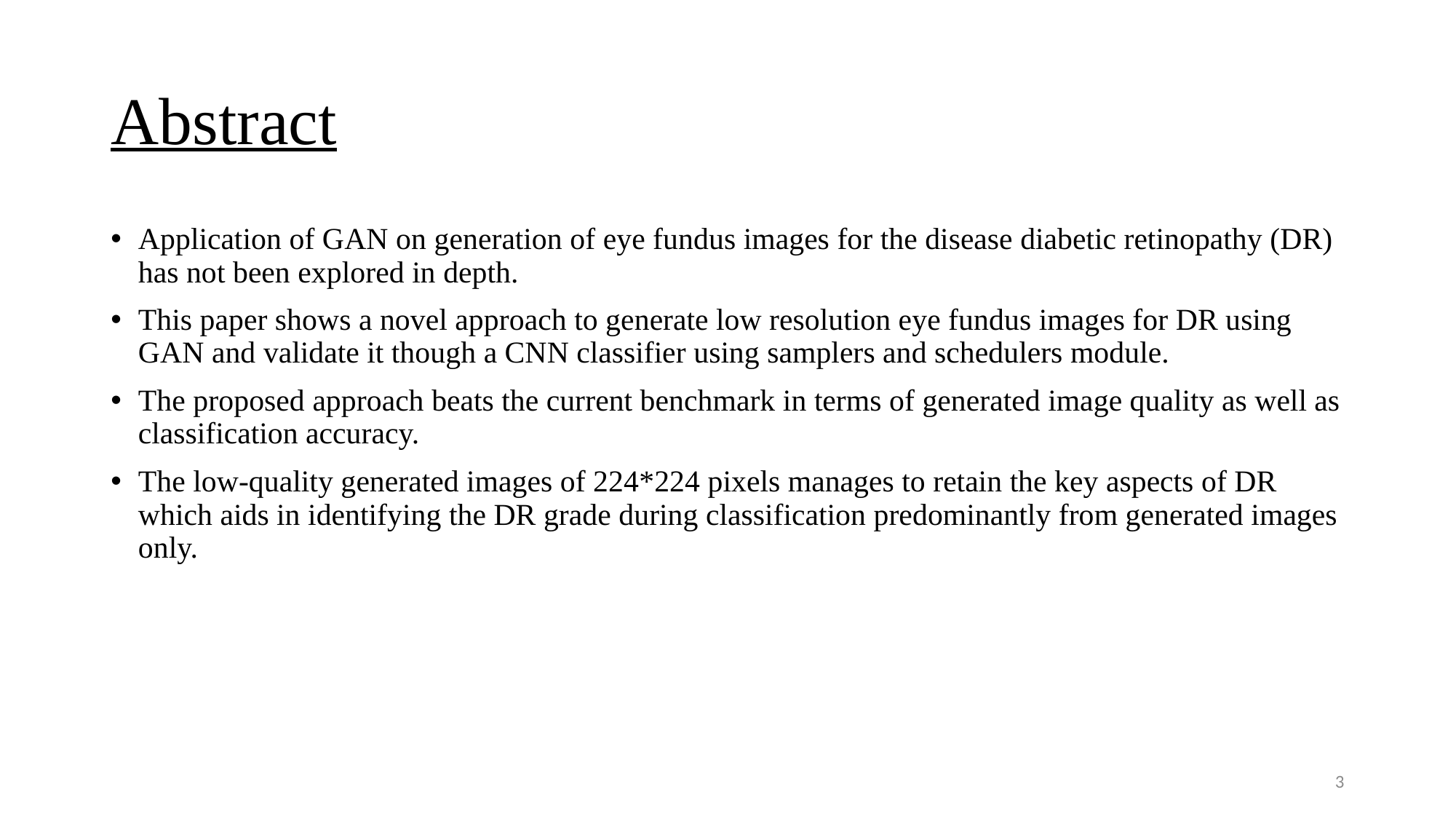

# Abstract
Application of GAN on generation of eye fundus images for the disease diabetic retinopathy (DR) has not been explored in depth.
This paper shows a novel approach to generate low resolution eye fundus images for DR using GAN and validate it though a CNN classifier using samplers and schedulers module.
The proposed approach beats the current benchmark in terms of generated image quality as well as classification accuracy.
The low-quality generated images of 224*224 pixels manages to retain the key aspects of DR which aids in identifying the DR grade during classification predominantly from generated images only.
3